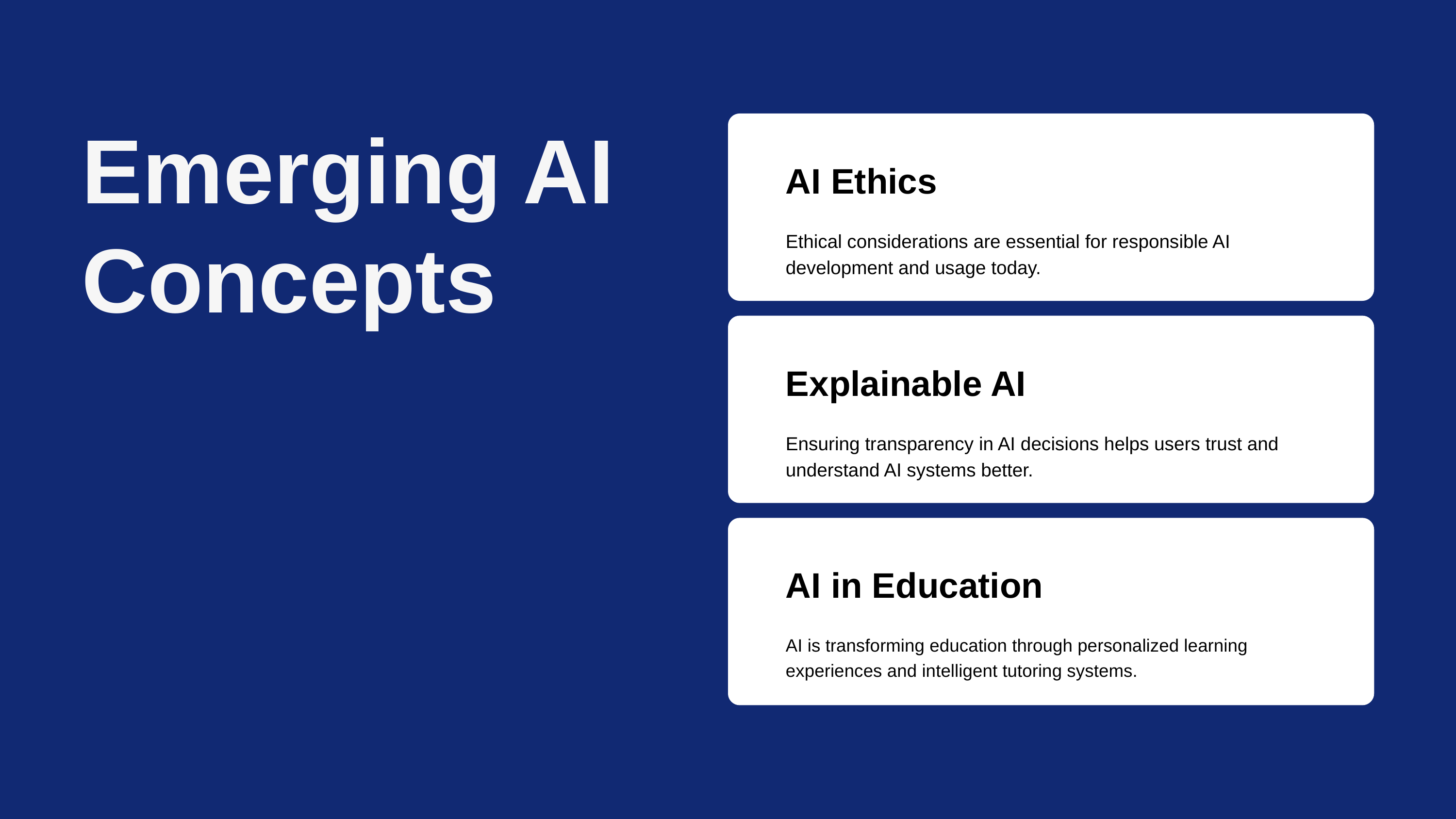

Emerging AI Concepts

AI Ethics
Ethical considerations are essential for responsible AI development and usage today.

Explainable AI
Ensuring transparency in AI decisions helps users trust and understand AI systems better.

AI in Education
AI is transforming education through personalized learning experiences and intelligent tutoring systems.